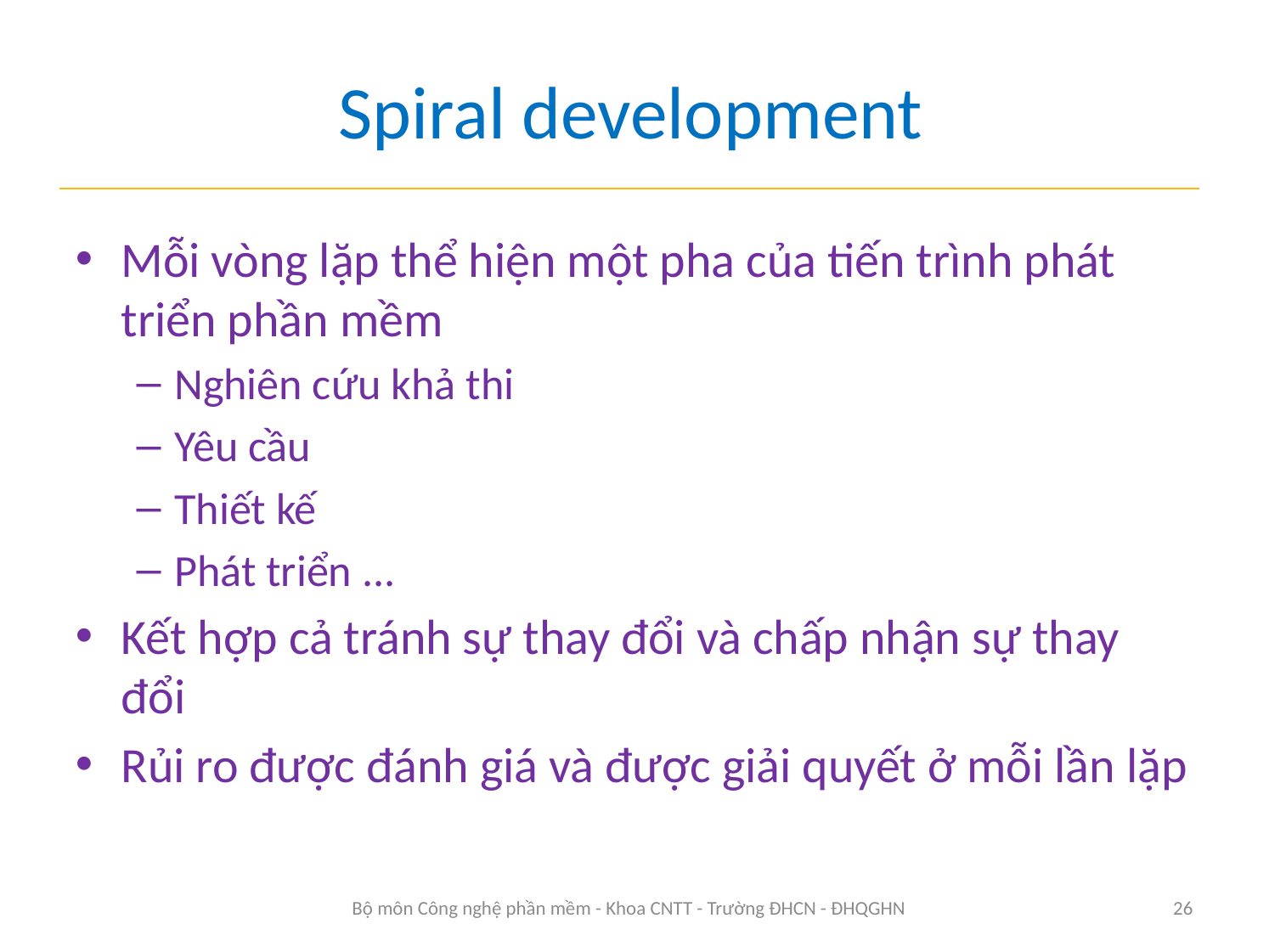

# Spiral development
Mỗi vòng lặp thể hiện một pha của tiến trình phát triển phần mềm
Nghiên cứu khả thi
Yêu cầu
Thiết kế
Phát triển ...
Kết hợp cả tránh sự thay đổi và chấp nhận sự thay đổi
Rủi ro được đánh giá và được giải quyết ở mỗi lần lặp
Bộ môn Công nghệ phần mềm - Khoa CNTT - Trường ĐHCN - ĐHQGHN
26